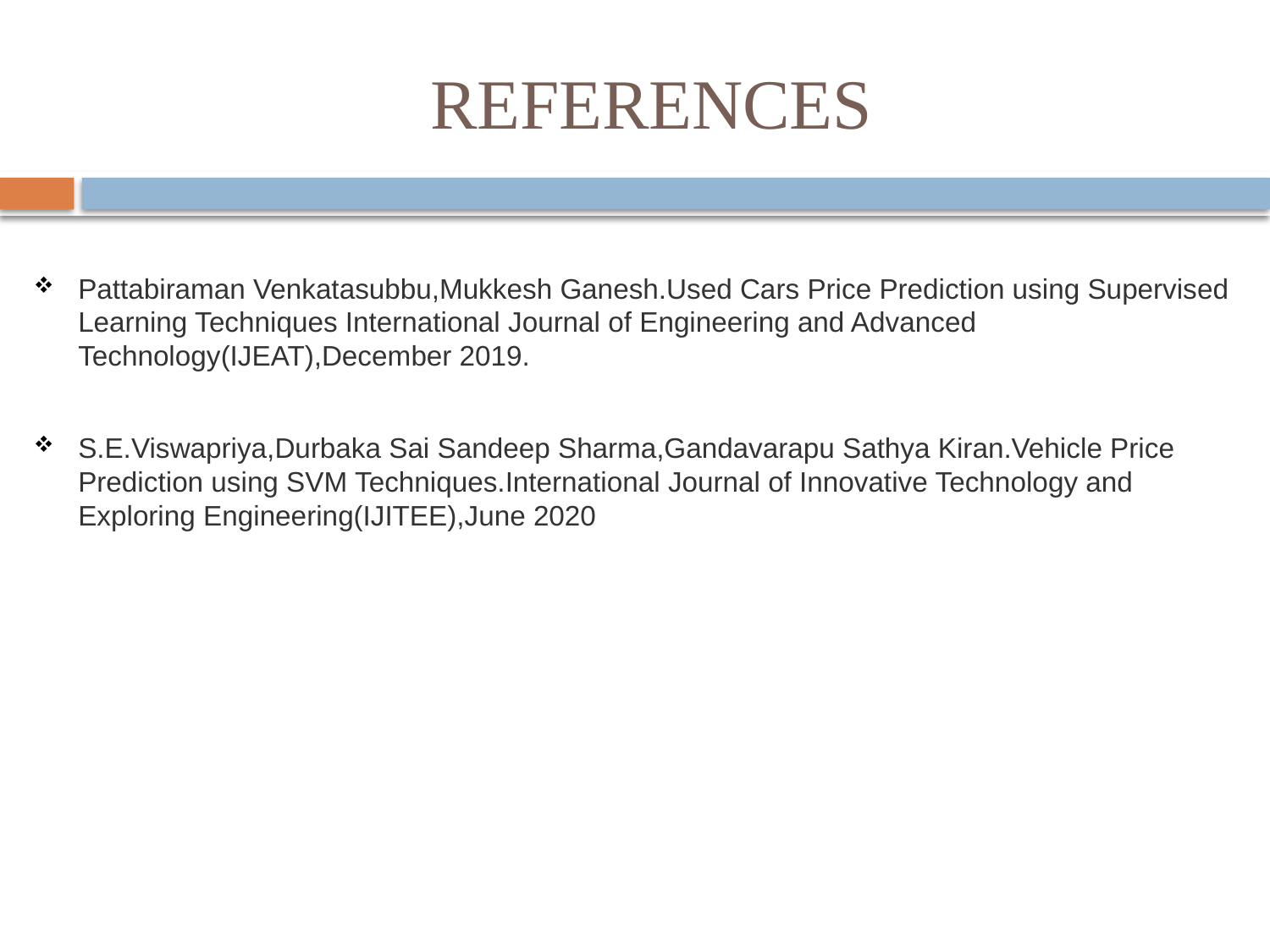

# REFERENCES
Pattabiraman Venkatasubbu,Mukkesh Ganesh.Used Cars Price Prediction using Supervised Learning Techniques International Journal of Engineering and Advanced Technology(IJEAT),December 2019.

S.E.Viswapriya,Durbaka Sai Sandeep Sharma,Gandavarapu Sathya Kiran.Vehicle Price Prediction using SVM Techniques.International Journal of Innovative Technology and Exploring Engineering(IJITEE),June 2020